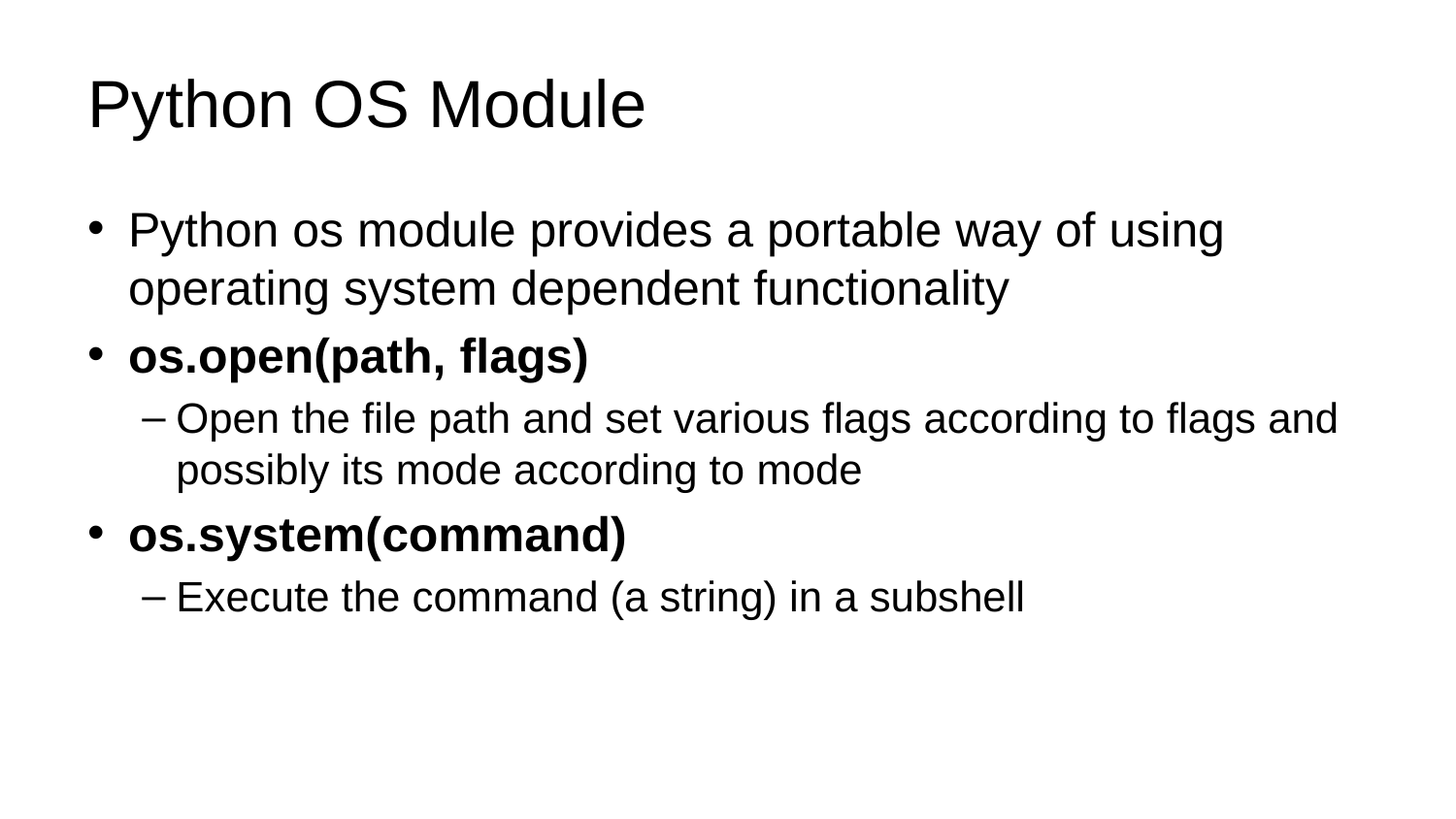

# Python OS Module
Python os module provides a portable way of using operating system dependent functionality
os.open(path, flags)
Open the file path and set various flags according to flags and possibly its mode according to mode
os.system(command)
Execute the command (a string) in a subshell